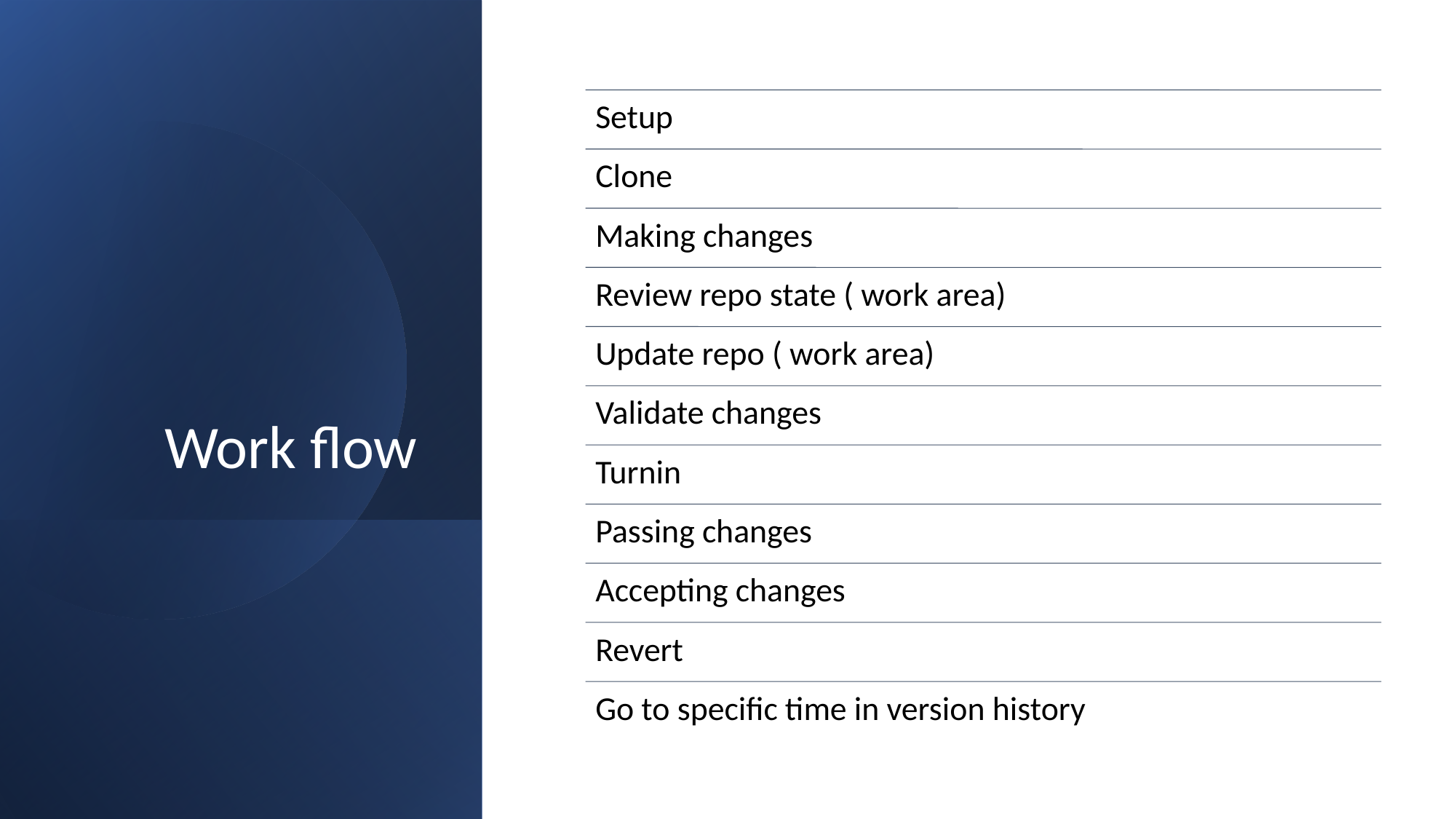

Setup
Clone
Making changes
Review repo state ( work area)
Update repo ( work area)
Validate changes
Turnin
Passing changes
Accepting changes
Revert
Go to specific time in version history

# Work flow